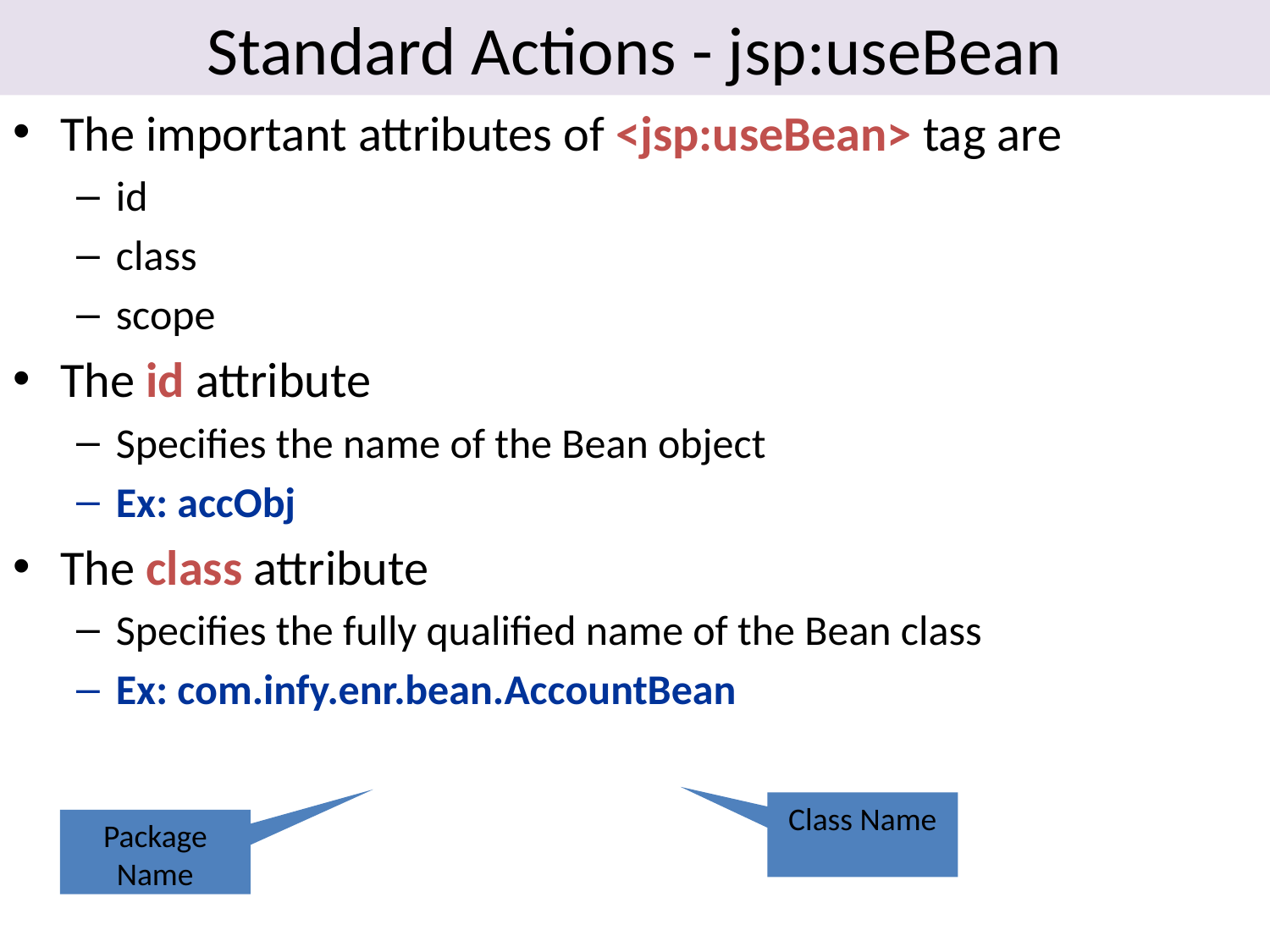

# Standard Actions - jsp:useBean
The important attributes of <jsp:useBean> tag are
id
class
scope
The id attribute
Specifies the name of the Bean object
Ex: accObj
The class attribute
Specifies the fully qualified name of the Bean class
Ex: com.infy.enr.bean.AccountBean

Class Name
Package Name
59